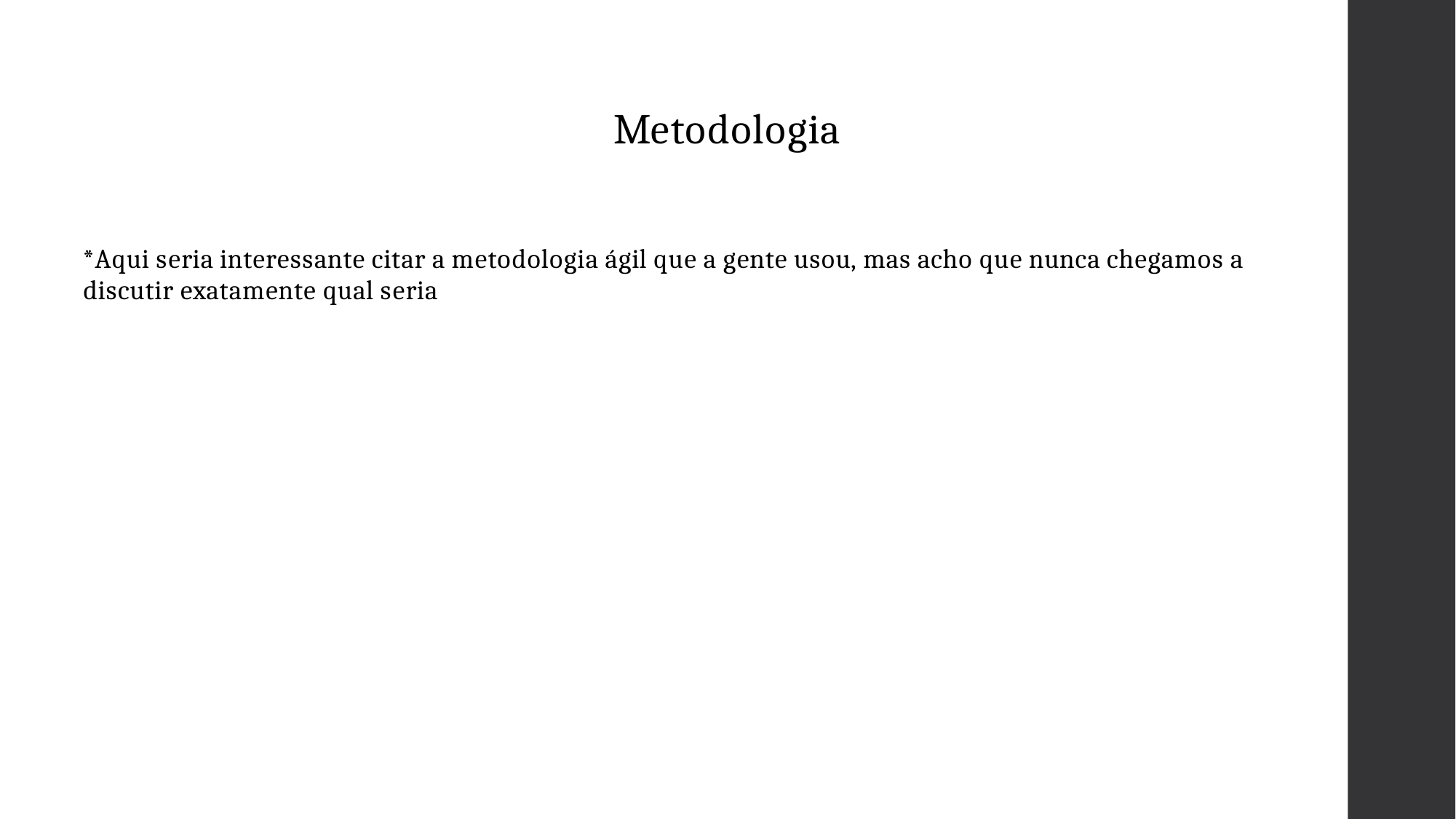

Metodologia
*Aqui seria interessante citar a metodologia ágil que a gente usou, mas acho que nunca chegamos a discutir exatamente qual seria